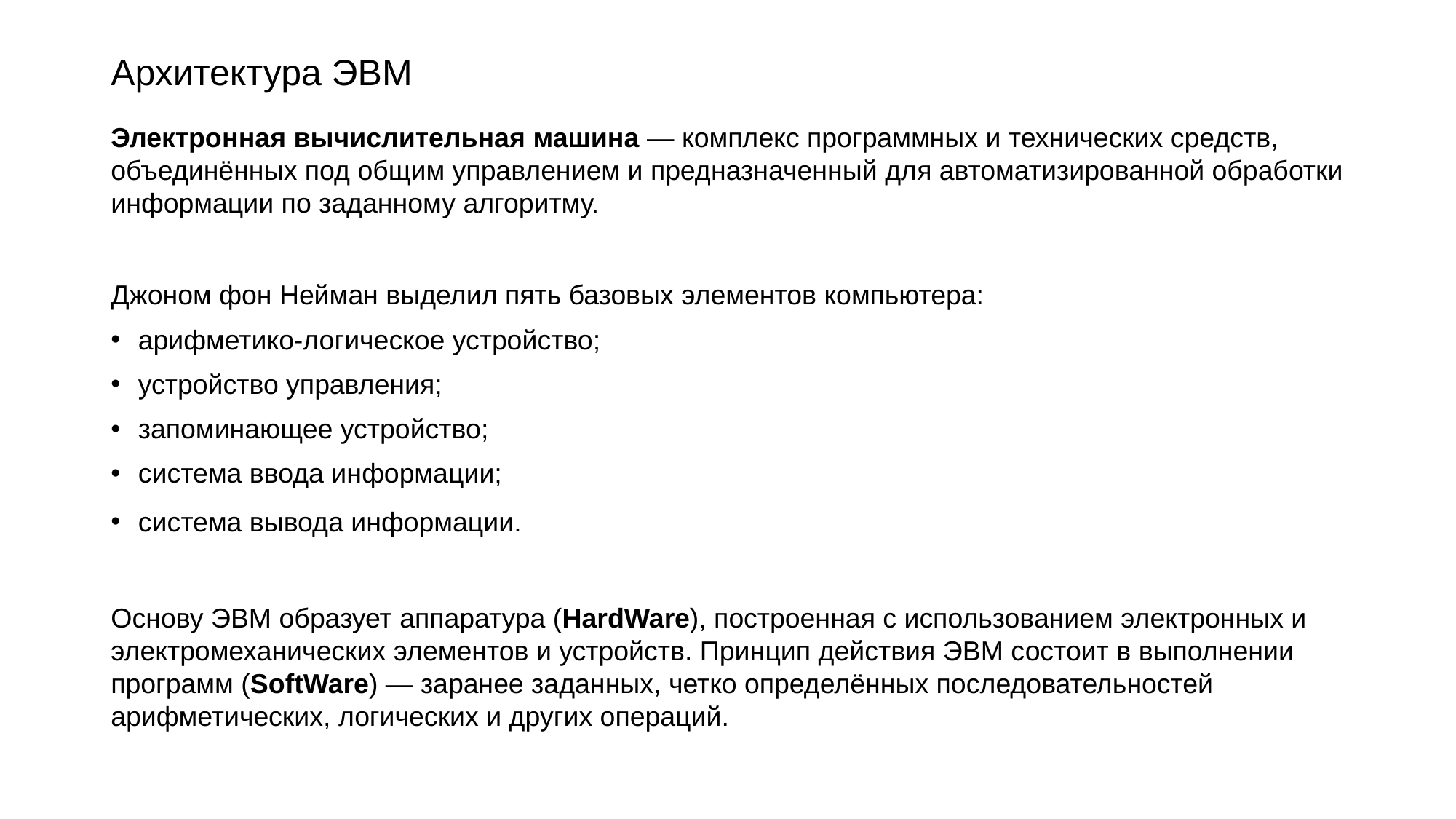

# Архитектура ЭВМ
Электронная вычислительная машина — комплекс программных и технических средств, объединённых под общим управлением и предназначенный для автоматизированной обработки информации по заданному алгоритму.

Джоном фон Нейман выделил пять базовых элементов компьютера:
арифметико-логическое устройство;
устройство управления;
запоминающее устройство;
система ввода информации;
система вывода информации.

Основу ЭВМ образует аппаратура (HardWare), построенная с использованием электронных и электромеханических элементов и устройств. Принцип действия ЭВМ состоит в выполнении программ (SoftWare) — заранее заданных, четко определённых последовательностей арифметических, логических и других операций.